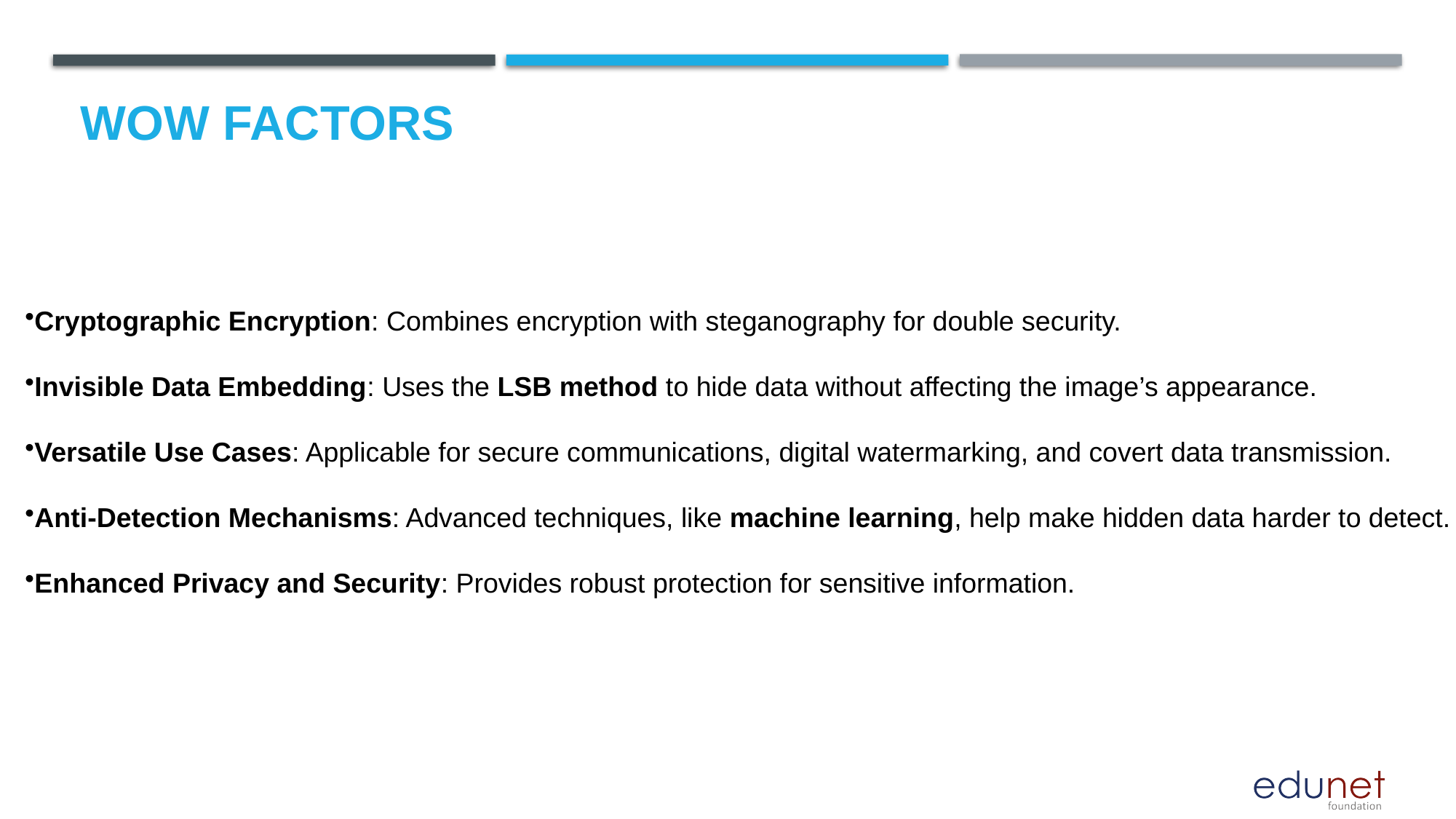

# Wow factors
Cryptographic Encryption: Combines encryption with steganography for double security.
Invisible Data Embedding: Uses the LSB method to hide data without affecting the image’s appearance.
Versatile Use Cases: Applicable for secure communications, digital watermarking, and covert data transmission.
Anti-Detection Mechanisms: Advanced techniques, like machine learning, help make hidden data harder to detect.
Enhanced Privacy and Security: Provides robust protection for sensitive information.